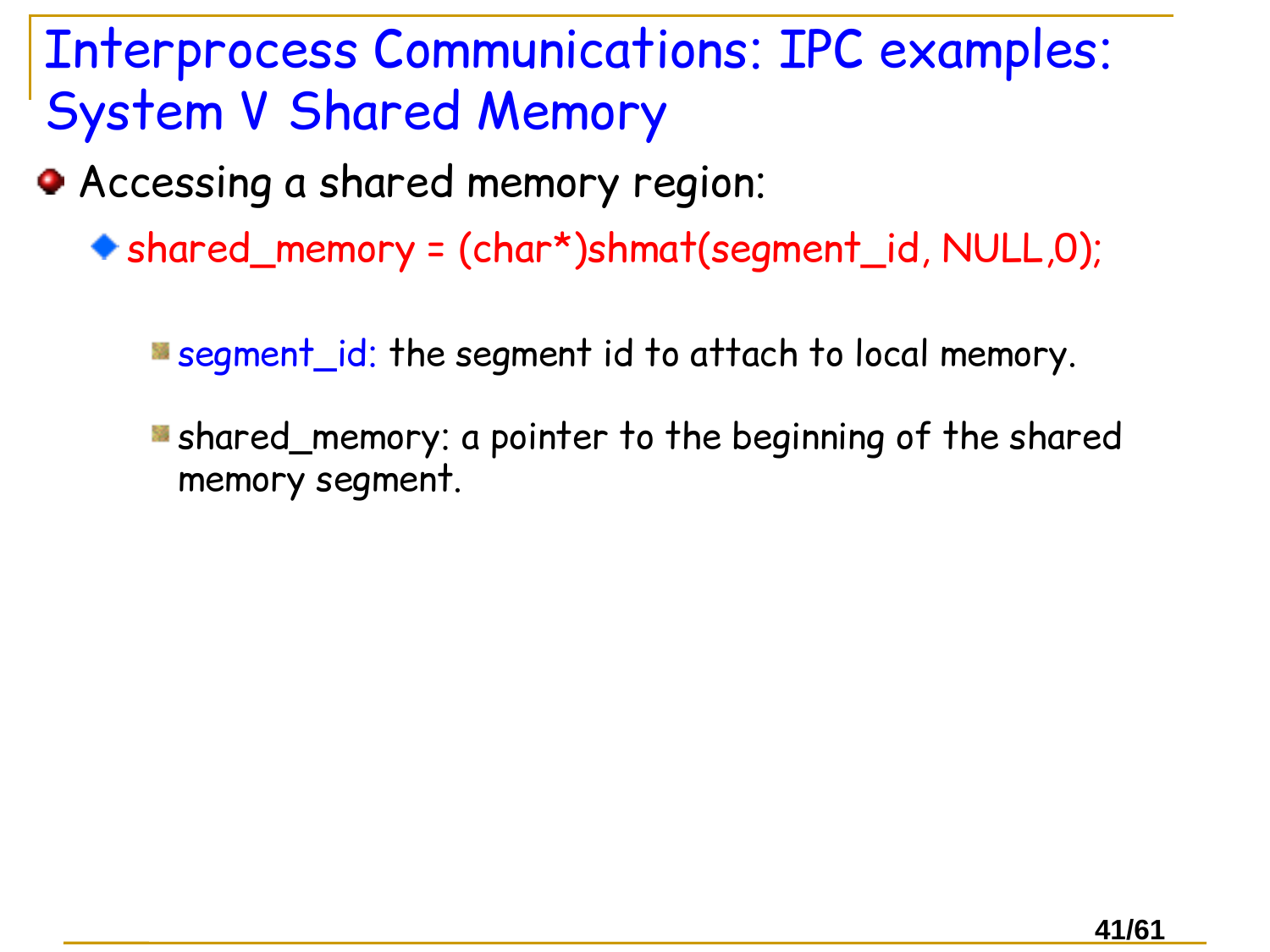

# Interprocess Communications: IPC examples: System V Shared Memory
Accessing a shared memory region:

shared_memory = (char*)shmat(segment_id, NULL,0);

segment_id: the segment id to attach to local memory.

shared_memory: a pointer to the beginning of the shared memory segment.